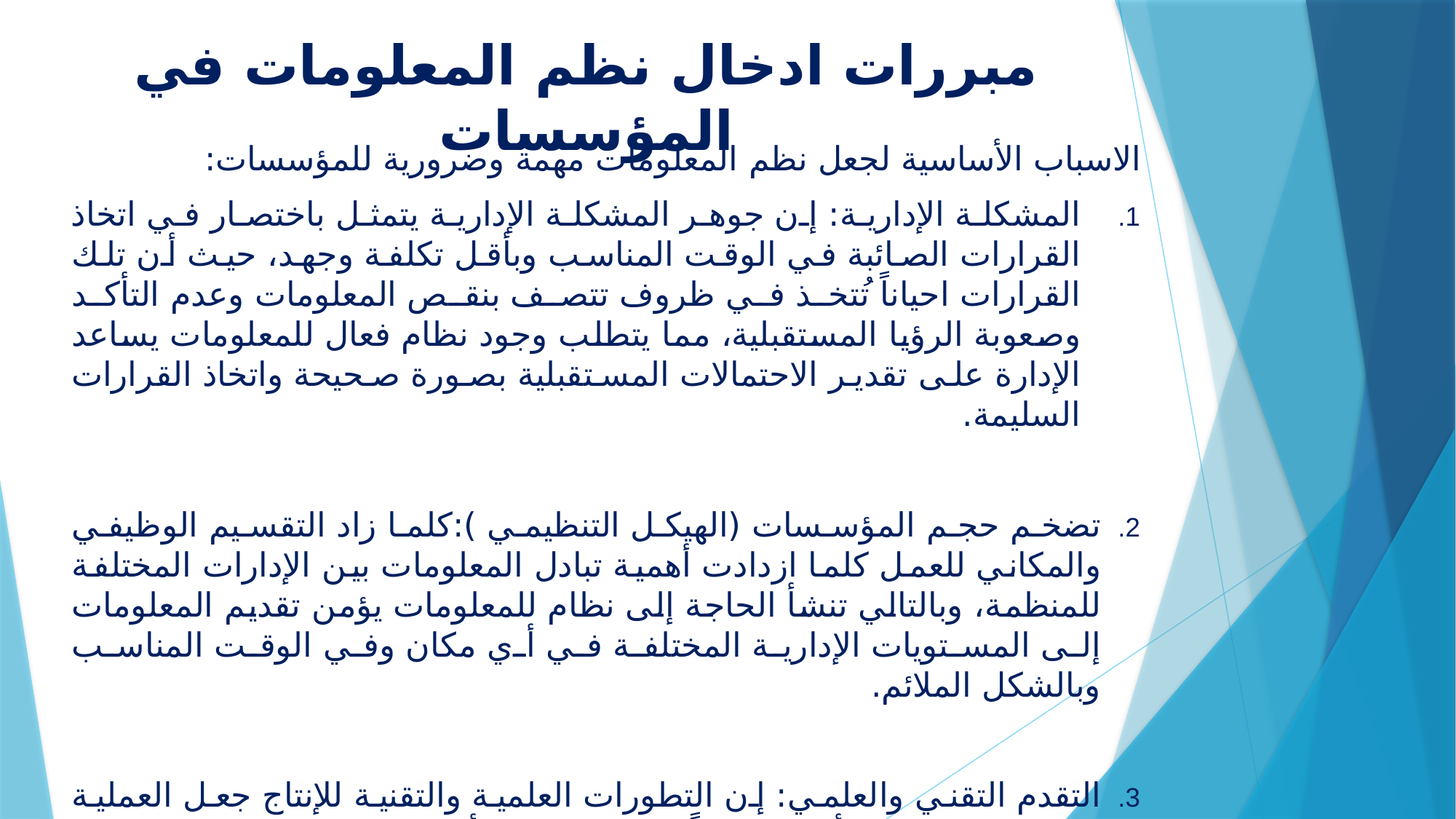

# مبررات ادخال نظم المعلومات في المؤسسات
الاسباب الأساسية لجعل نظم المعلومات مهمة وضرورية للمؤسسات:
المشكلة الإدارية: إن جوهر المشكلة الإدارية يتمثل باختصار في اتخاذ القرارات الصائبة في الوقت المناسب وبأقل تكلفة وجهد، حيث أن تلك القرارات احياناً تُتخذ في ظروف تتصف بنقص المعلومات وعدم التأكد وصعوبة الرؤيا المستقبلية، مما يتطلب وجود نظام فعال للمعلومات يساعد الإدارة على تقدير الاحتمالات المستقبلية بصورة صحيحة واتخاذ القرارات السليمة.

تضخم حجم المؤسسات (الهيكل التنظيمي ):كلما زاد التقسيم الوظيفي والمكاني للعمل كلما ازدادت أهمية تبادل المعلومات بين الإدارات المختلفة للمنظمة، وبالتالي تنشأ الحاجة إلى نظام للمعلومات يؤمن تقديم المعلومات إلى المستويات الإدارية المختلفة في أي مكان وفي الوقت المناسب وبالشكل الملائم.

التقدم التقني والعلمي: إن التطورات العلمية والتقنية للإنتاج جعل العملية الإنتاجية والإدارية أكثر تعقيداً، فالمشروعات أصبحت كبيرة الحجم وتحتاج إلى رؤوس أموال ضخمة، مما أدى إلى ازدياد مخاطر القرار الإداري، بحيث أن قرارا إداريا خاطئا قد يقود إلى خسائر كبيرة، والمنظمات الحديثة التي تتميز إنتاجيتها وإدارتها بالسرعة الكبيرة والتعقيد تحتاج إلى كم هائل من المعلومات التي يجب أن تتدفق بشكل منتظم بين المراكز الإدارية المتعددة فيها.